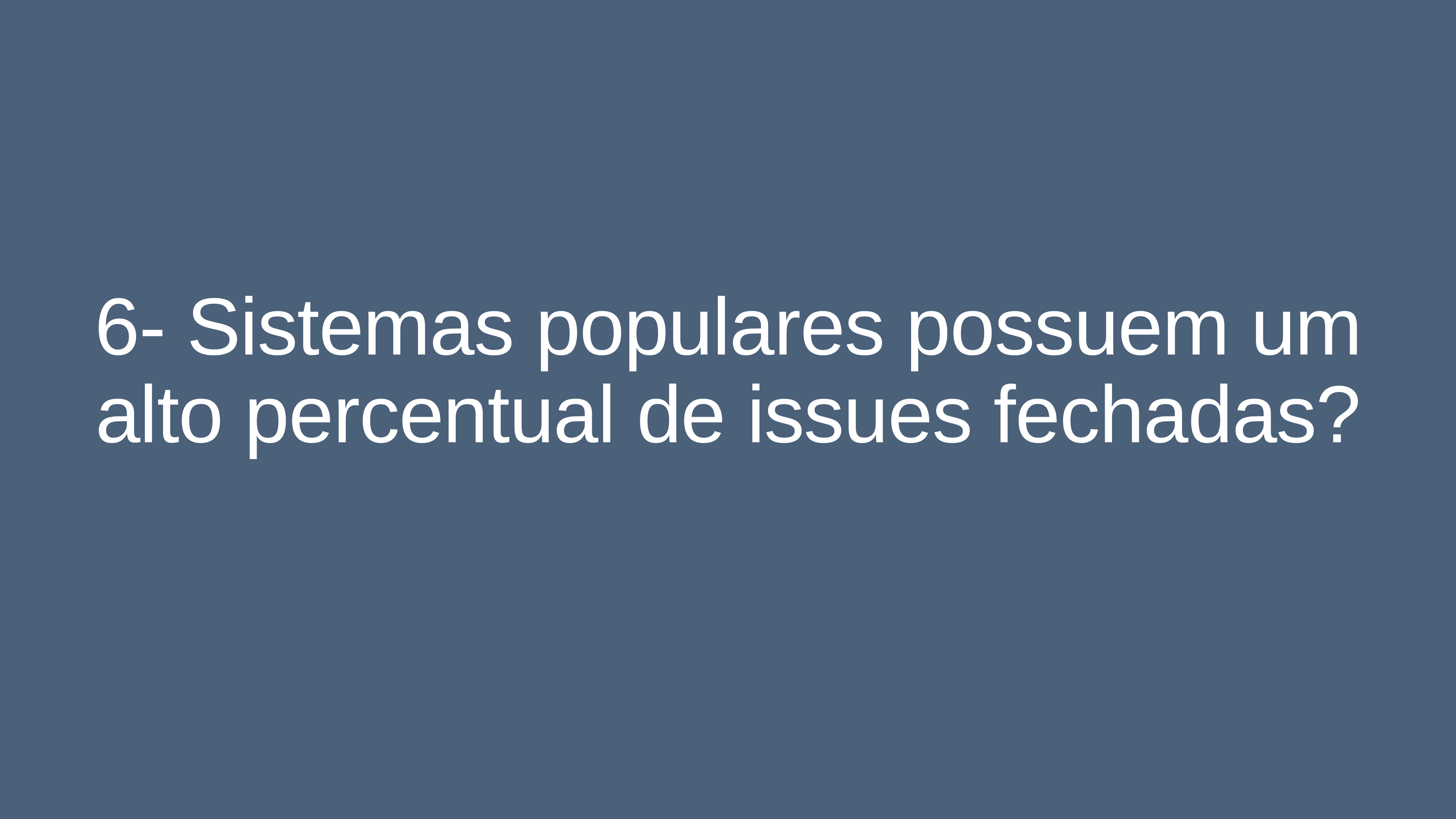

6- Sistemas populares possuem um alto percentual de issues fechadas?